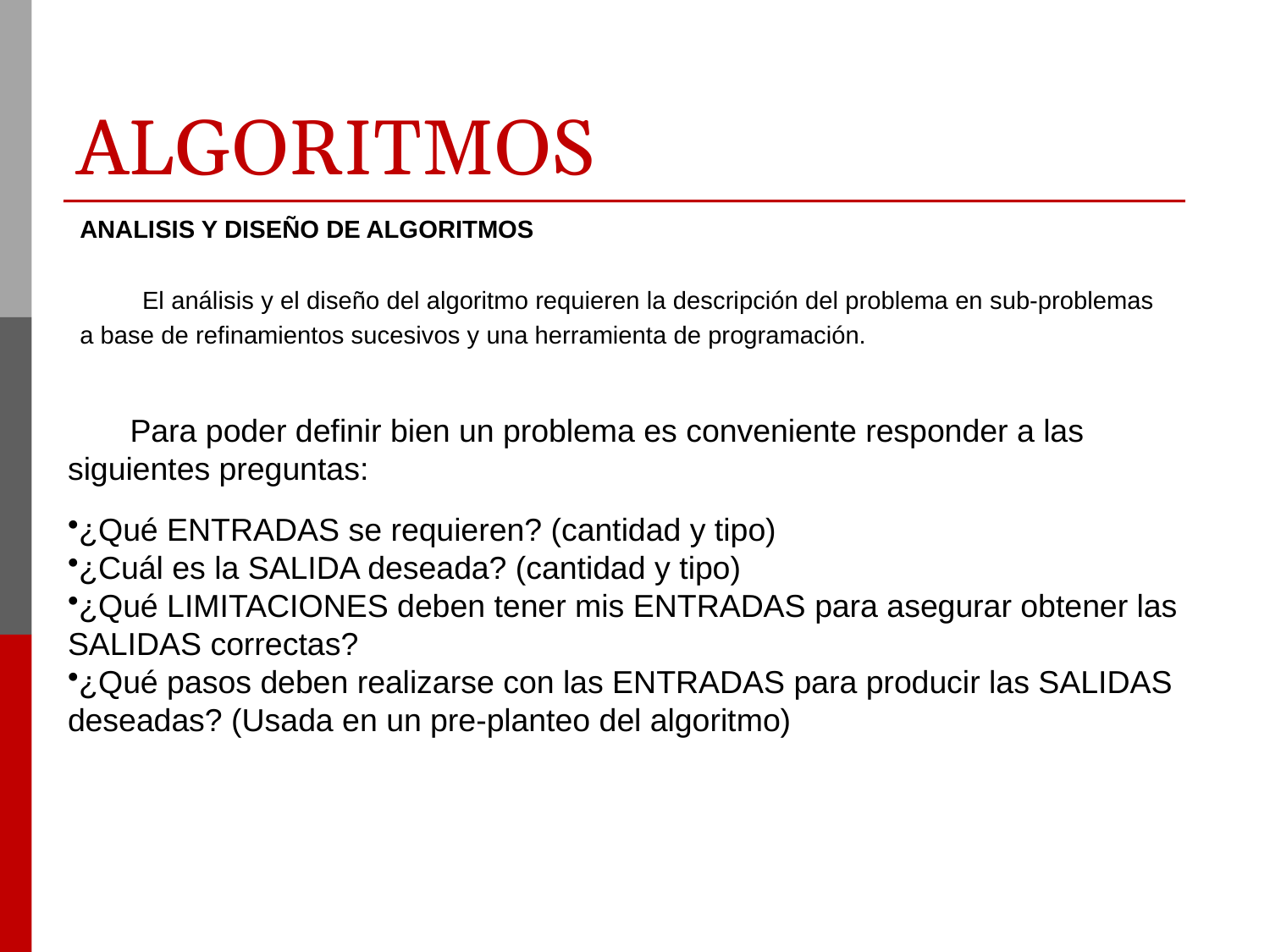

# ALGORITMOS
ANALISIS Y DISEÑO DE ALGORITMOS

El análisis y el diseño del algoritmo requieren la descripción del problema en sub-problemas a base de refinamientos sucesivos y una herramienta de programación.

Para poder definir bien un problema es conveniente responder a las siguientes preguntas:

¿Qué ENTRADAS se requieren? (cantidad y tipo)
¿Cuál es la SALIDA deseada? (cantidad y tipo)
¿Qué LIMITACIONES deben tener mis ENTRADAS para asegurar obtener las SALIDAS correctas?
¿Qué pasos deben realizarse con las ENTRADAS para producir las SALIDAS deseadas? (Usada en un pre-planteo del algoritmo)